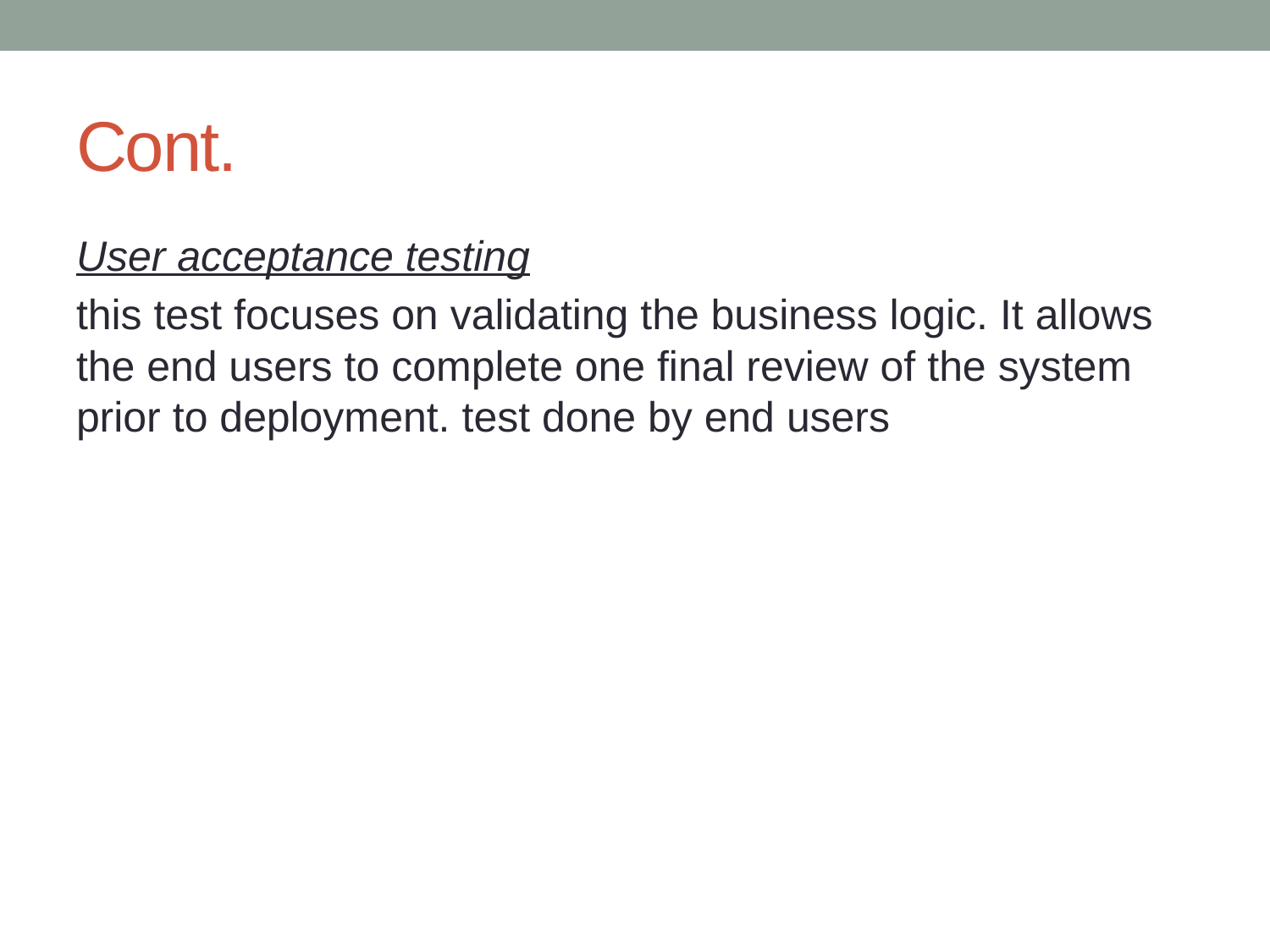

# Cont.
User acceptance testing
this test focuses on validating the business logic. It allows the end users to complete one final review of the system prior to deployment. test done by end users